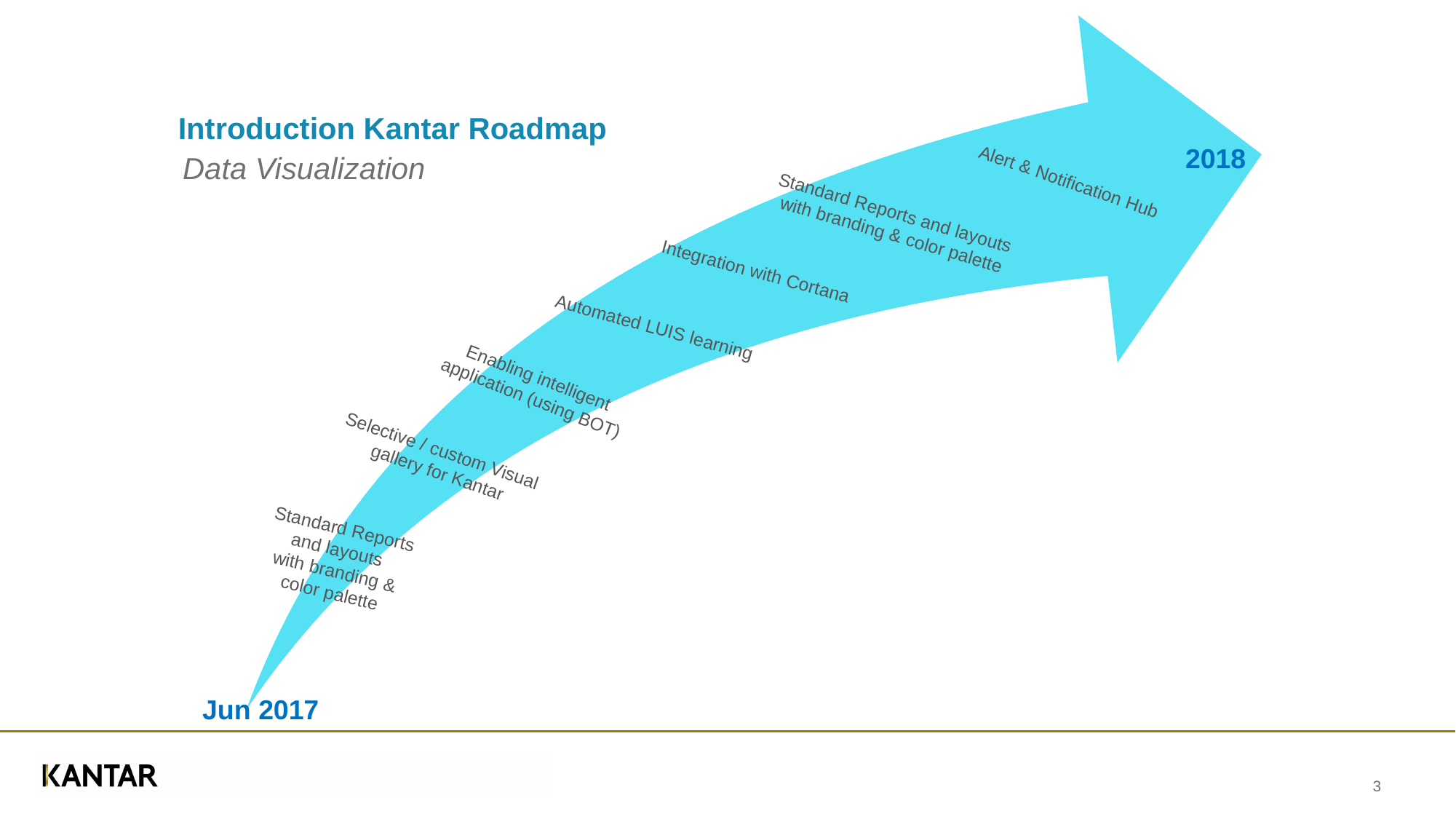

Introduction Kantar Roadmap
2018
Data Visualization
Alert & Notification Hub
Standard Reports and layouts
with branding & color palette
Integration with Cortana

Automated LUIS learning
Enabling intelligent application (using BOT)
Selective / custom Visual
 gallery for Kantar
Standard Reports and layouts
with branding & color palette
Jun 2017
3